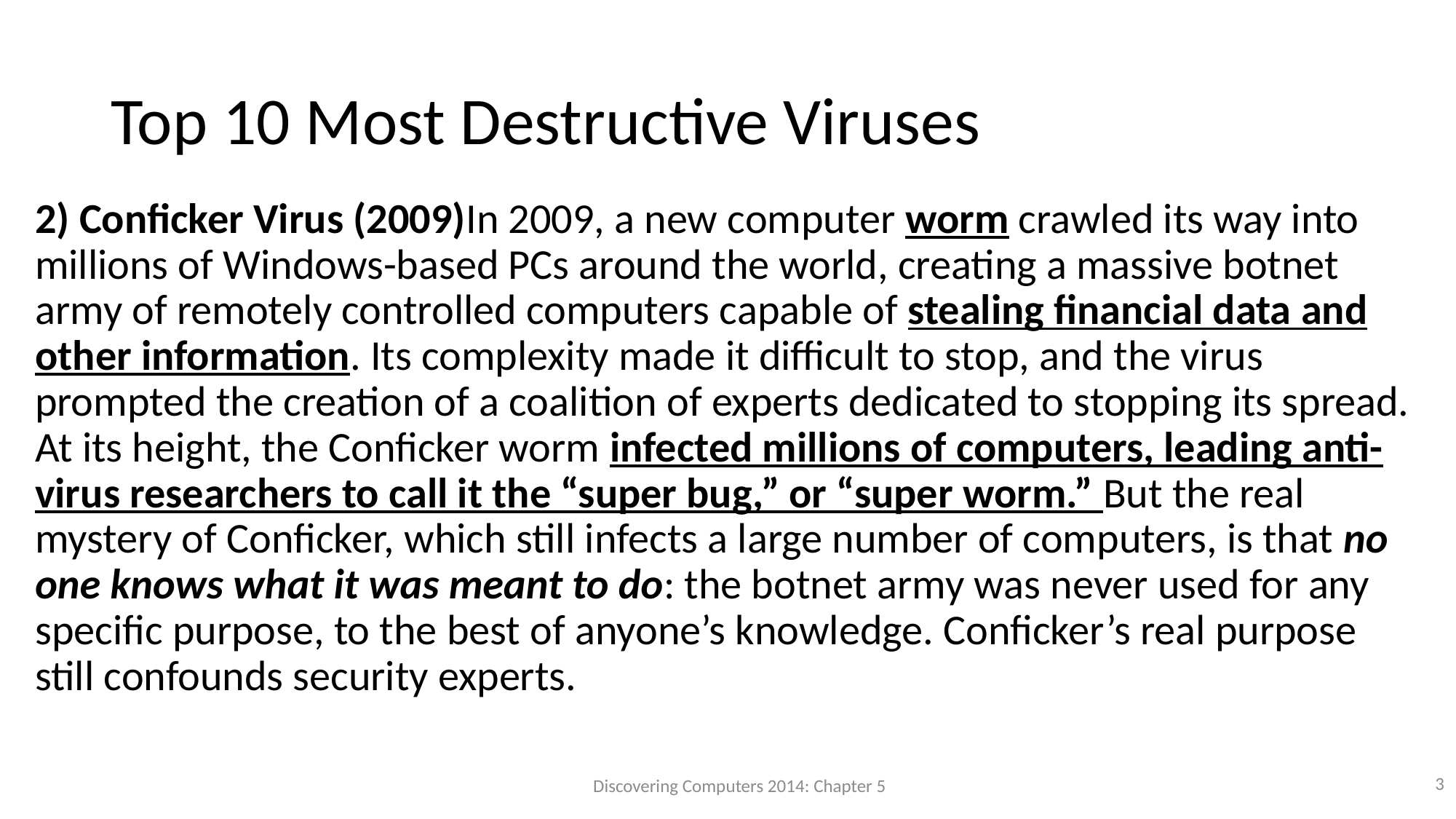

# Top 10 Most Destructive Viruses
2) Conficker Virus (2009)In 2009, a new computer worm crawled its way into millions of Windows-based PCs around the world, creating a massive botnet army of remotely controlled computers capable of stealing financial data and other information. Its complexity made it difficult to stop, and the virus prompted the creation of a coalition of experts dedicated to stopping its spread. At its height, the Conficker worm infected millions of computers, leading anti-virus researchers to call it the “super bug,” or “super worm.” But the real mystery of Conficker, which still infects a large number of computers, is that no one knows what it was meant to do: the botnet army was never used for any specific purpose, to the best of anyone’s knowledge. Conficker’s real purpose still confounds security experts.
3
Discovering Computers 2014: Chapter 5